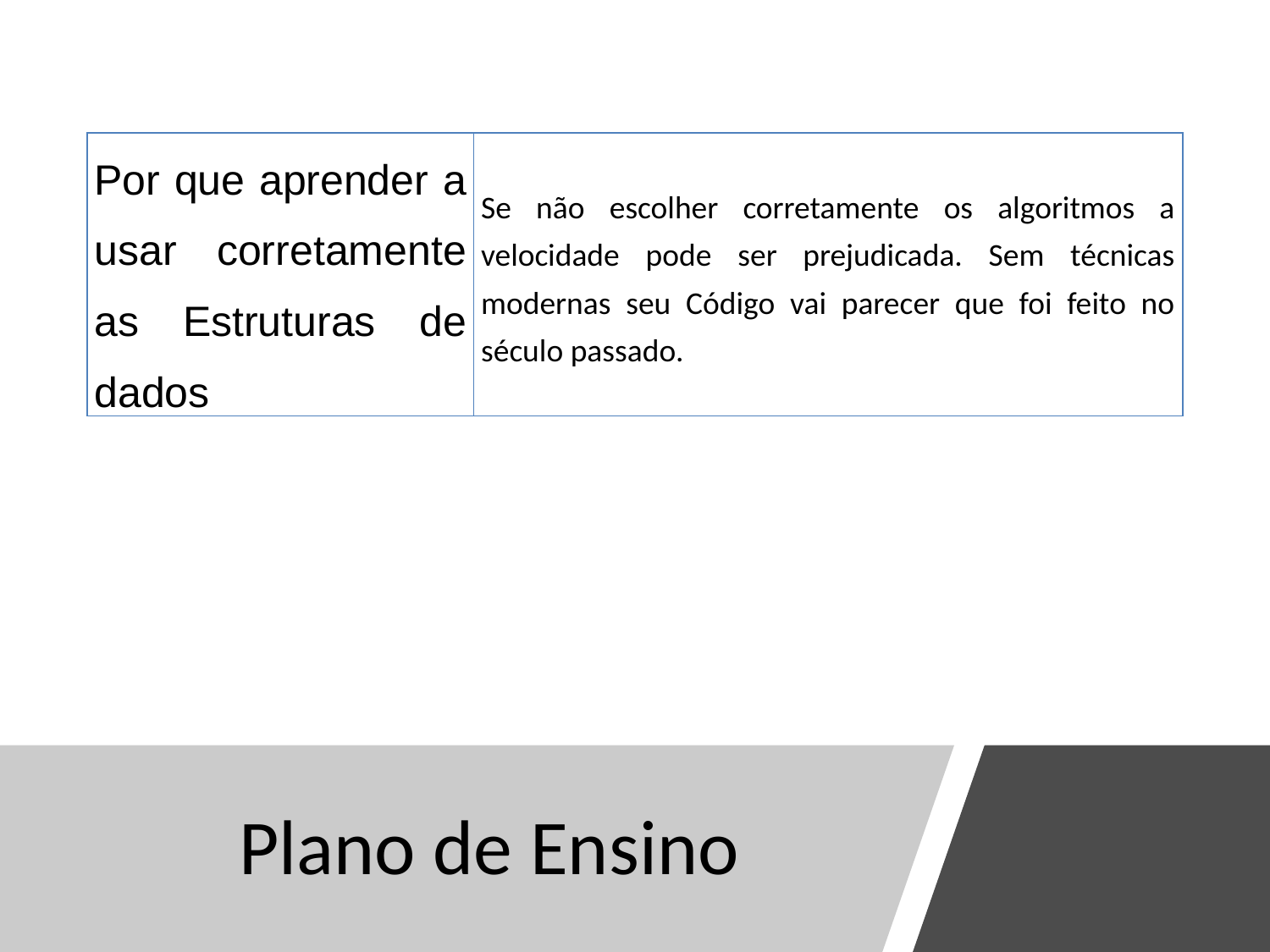

| Por que aprender a usar corretamente as Estruturas de dados | Se não escolher corretamente os algoritmos a velocidade pode ser prejudicada. Sem técnicas modernas seu Código vai parecer que foi feito no século passado. |
| --- | --- |

# Plano de Ensino